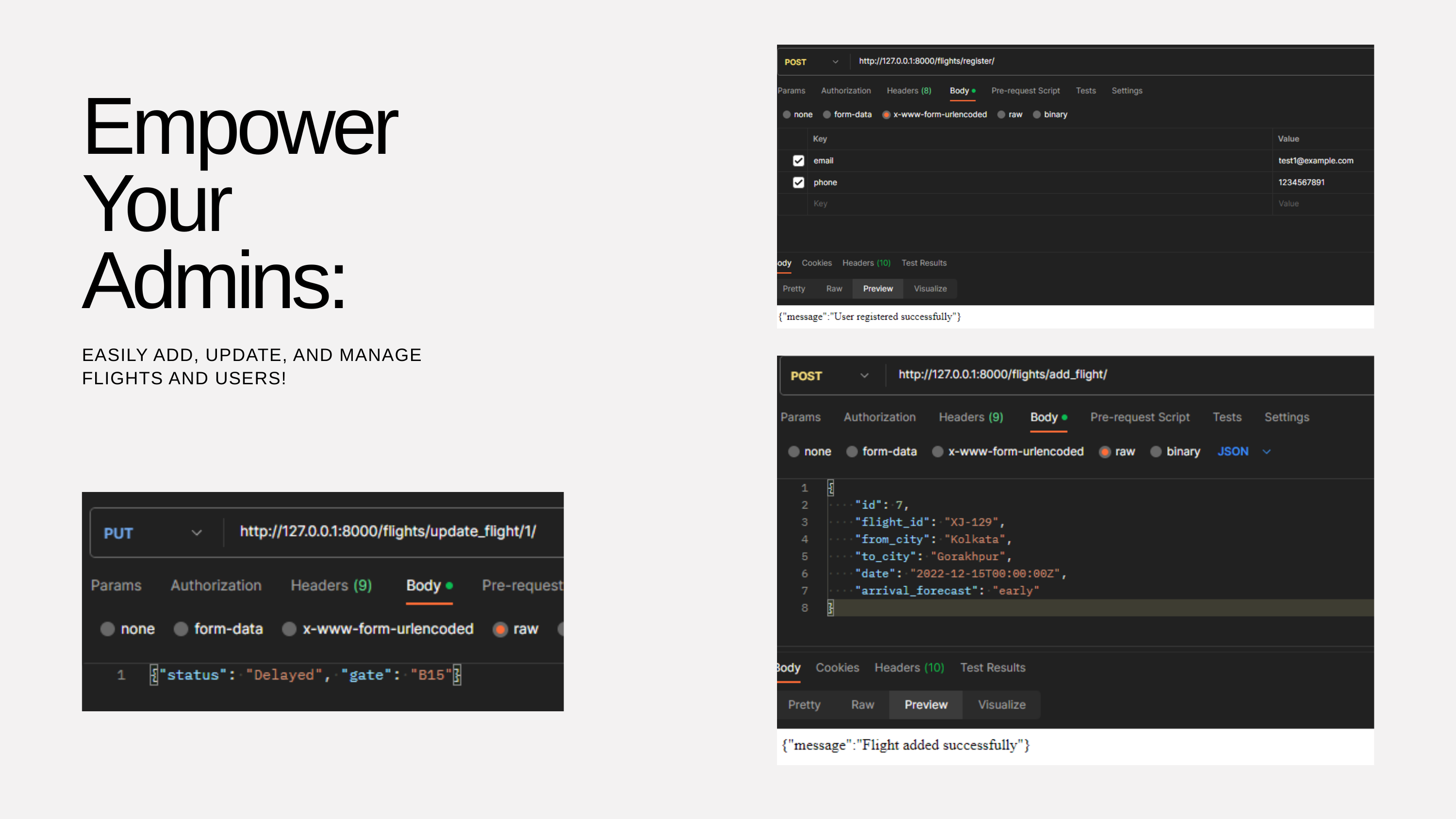

Empower Your Admins:
EASILY ADD, UPDATE, AND MANAGE FLIGHTS AND USERS!